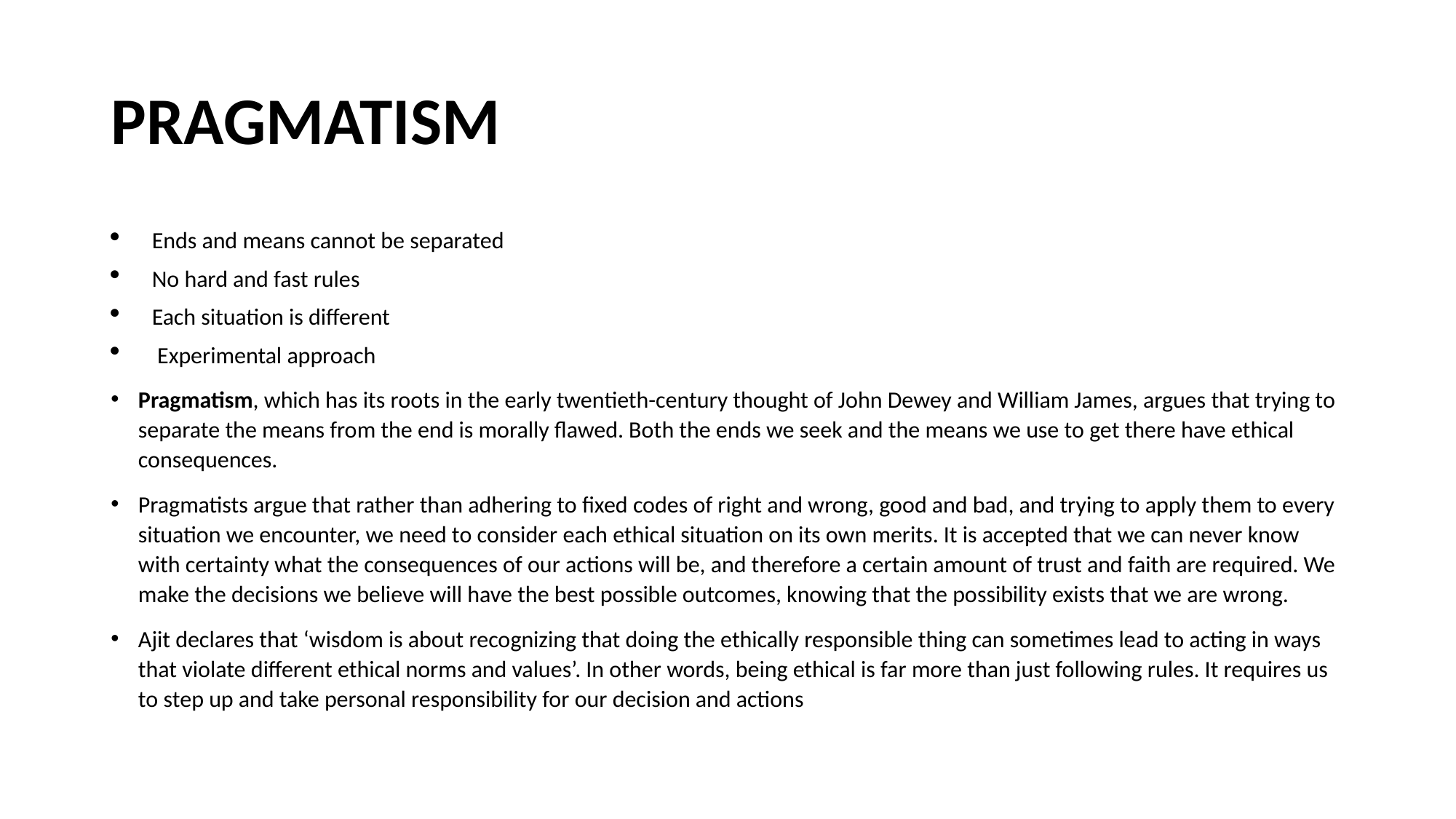

# PRAGMATISM
Ends and means cannot be separated
No hard and fast rules
Each situation is different
 Experimental approach
Pragmatism, which has its roots in the early twentieth-century thought of John Dewey and William James, argues that trying to separate the means from the end is morally flawed. Both the ends we seek and the means we use to get there have ethical consequences.
Pragmatists argue that rather than adhering to fixed codes of right and wrong, good and bad, and trying to apply them to every situation we encounter, we need to consider each ethical situation on its own merits. It is accepted that we can never know with certainty what the consequences of our actions will be, and therefore a certain amount of trust and faith are required. We make the decisions we believe will have the best possible outcomes, knowing that the possibility exists that we are wrong.
Ajit declares that ‘wisdom is about recognizing that doing the ethically responsible thing can sometimes lead to acting in ways that violate different ethical norms and values’. In other words, being ethical is far more than just following rules. It requires us to step up and take personal responsibility for our decision and actions